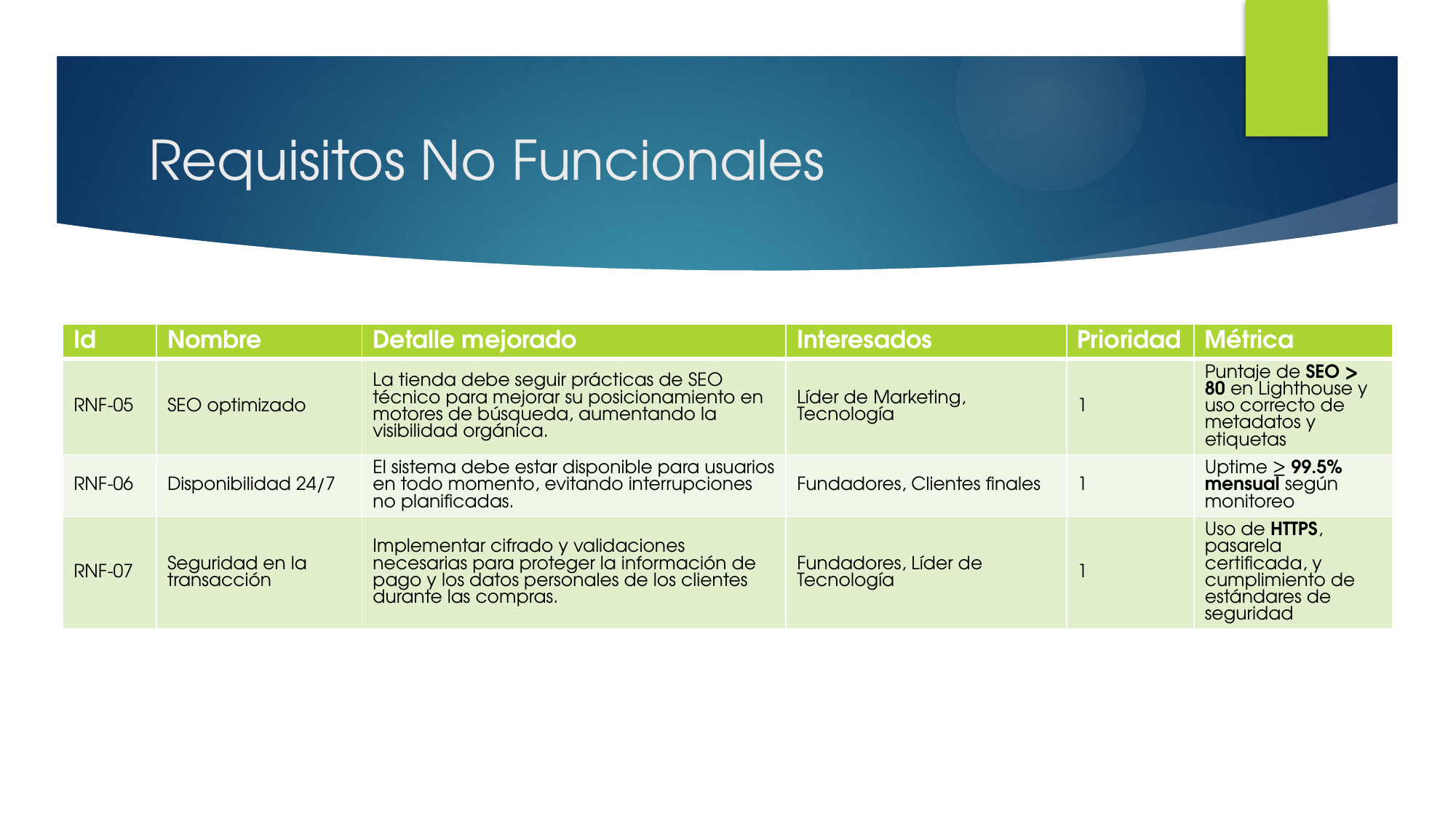

# Requisitos No Funcionales
| Id | Nombre | Detalle mejorado | Interesados | Prioridad | Métrica |
| --- | --- | --- | --- | --- | --- |
| RNF-05 | SEO optimizado | La tienda debe seguir prácticas de SEO técnico para mejorar su posicionamiento en motores de búsqueda, aumentando la visibilidad orgánica. | Líder de Marketing, Tecnología | 1 | Puntaje de SEO > 80 en Lighthouse y uso correcto de metadatos y etiquetas |
| RNF-06 | Disponibilidad 24/7 | El sistema debe estar disponible para usuarios en todo momento, evitando interrupciones no planificadas. | Fundadores, Clientes finales | 1 | Uptime ≥ 99.5% mensual según monitoreo |
| RNF-07 | Seguridad en la transacción | Implementar cifrado y validaciones necesarias para proteger la información de pago y los datos personales de los clientes durante las compras. | Fundadores, Líder de Tecnología | 1 | Uso de HTTPS, pasarela certificada, y cumplimiento de estándares de seguridad |